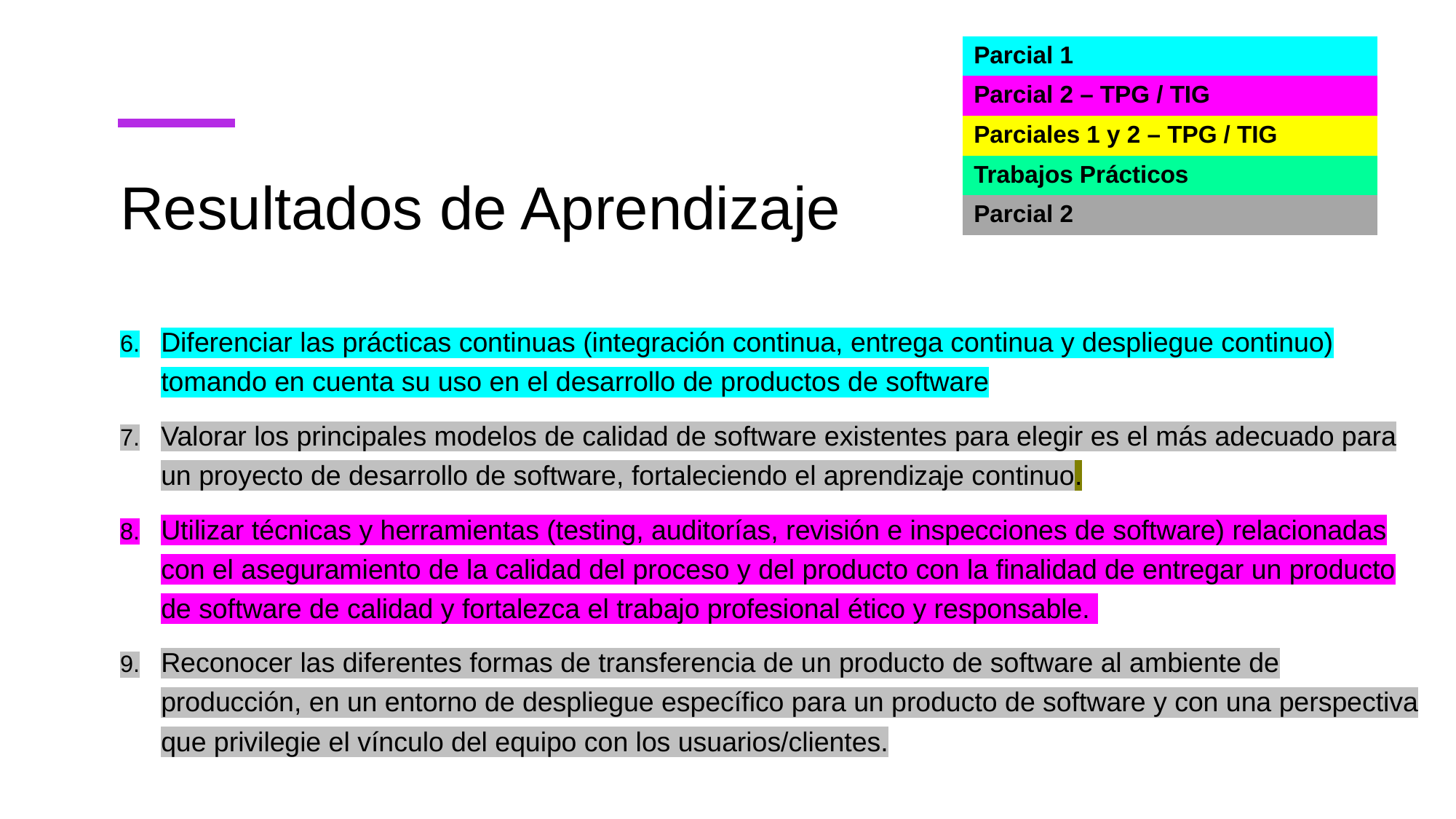

| Parcial 1 |
| --- |
| Parcial 2 – TPG / TIG |
| Parciales 1 y 2 – TPG / TIG |
| Trabajos Prácticos |
| Parcial 2 |
# Resultados de Aprendizaje

Diferenciar las prácticas continuas (integración continua, entrega continua y despliegue continuo) tomando en cuenta su uso en el desarrollo de productos de software
Valorar los principales modelos de calidad de software existentes para elegir es el más adecuado para un proyecto de desarrollo de software, fortaleciendo el aprendizaje continuo.
Utilizar técnicas y herramientas (testing, auditorías, revisión e inspecciones de software) relacionadas con el aseguramiento de la calidad del proceso y del producto con la finalidad de entregar un producto de software de calidad y fortalezca el trabajo profesional ético y responsable.
Reconocer las diferentes formas de transferencia de un producto de software al ambiente de producción, en un entorno de despliegue específico para un producto de software y con una perspectiva que privilegie el vínculo del equipo con los usuarios/clientes.